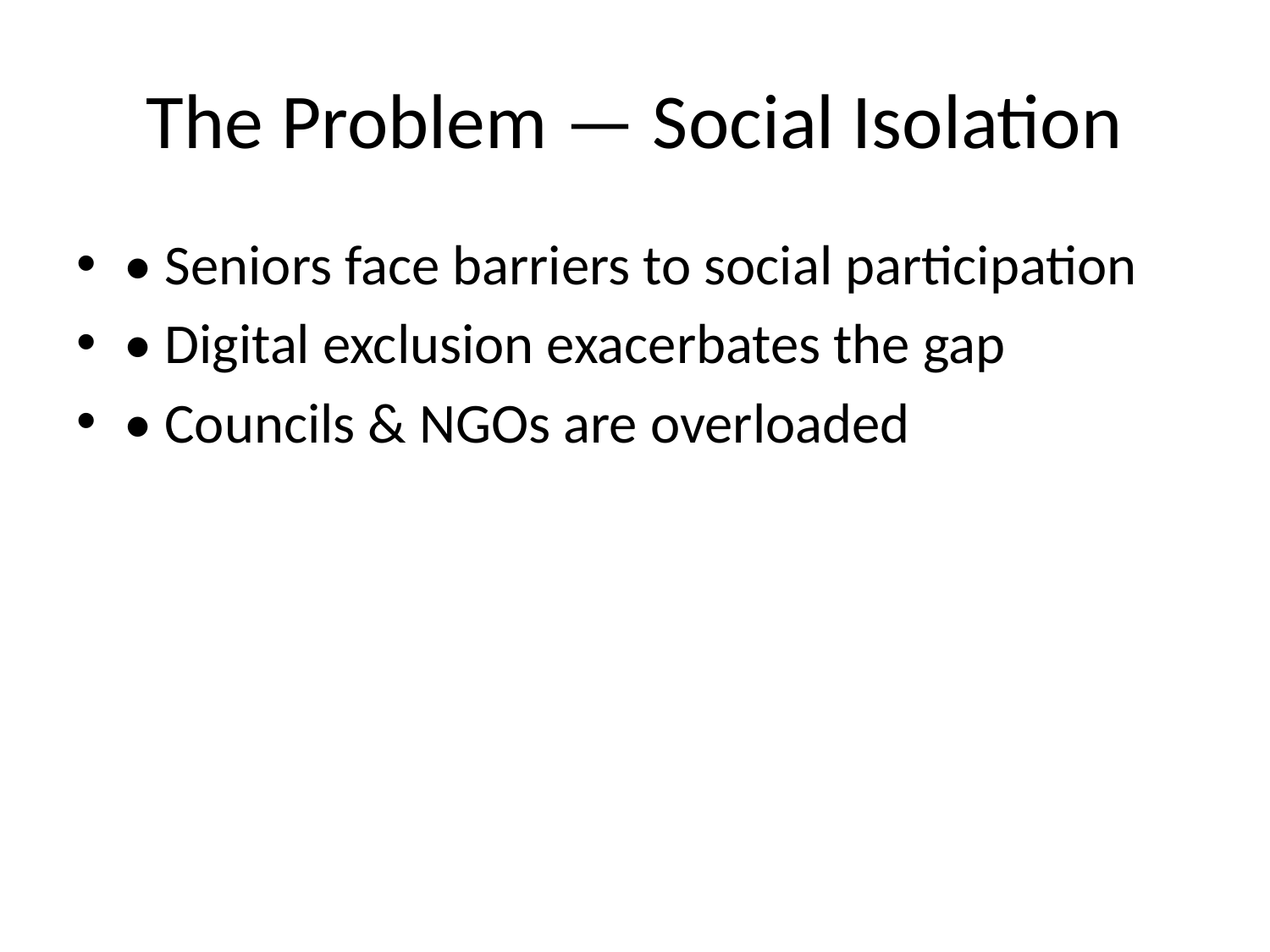

# The Problem — Social Isolation
• Seniors face barriers to social participation
• Digital exclusion exacerbates the gap
• Councils & NGOs are overloaded